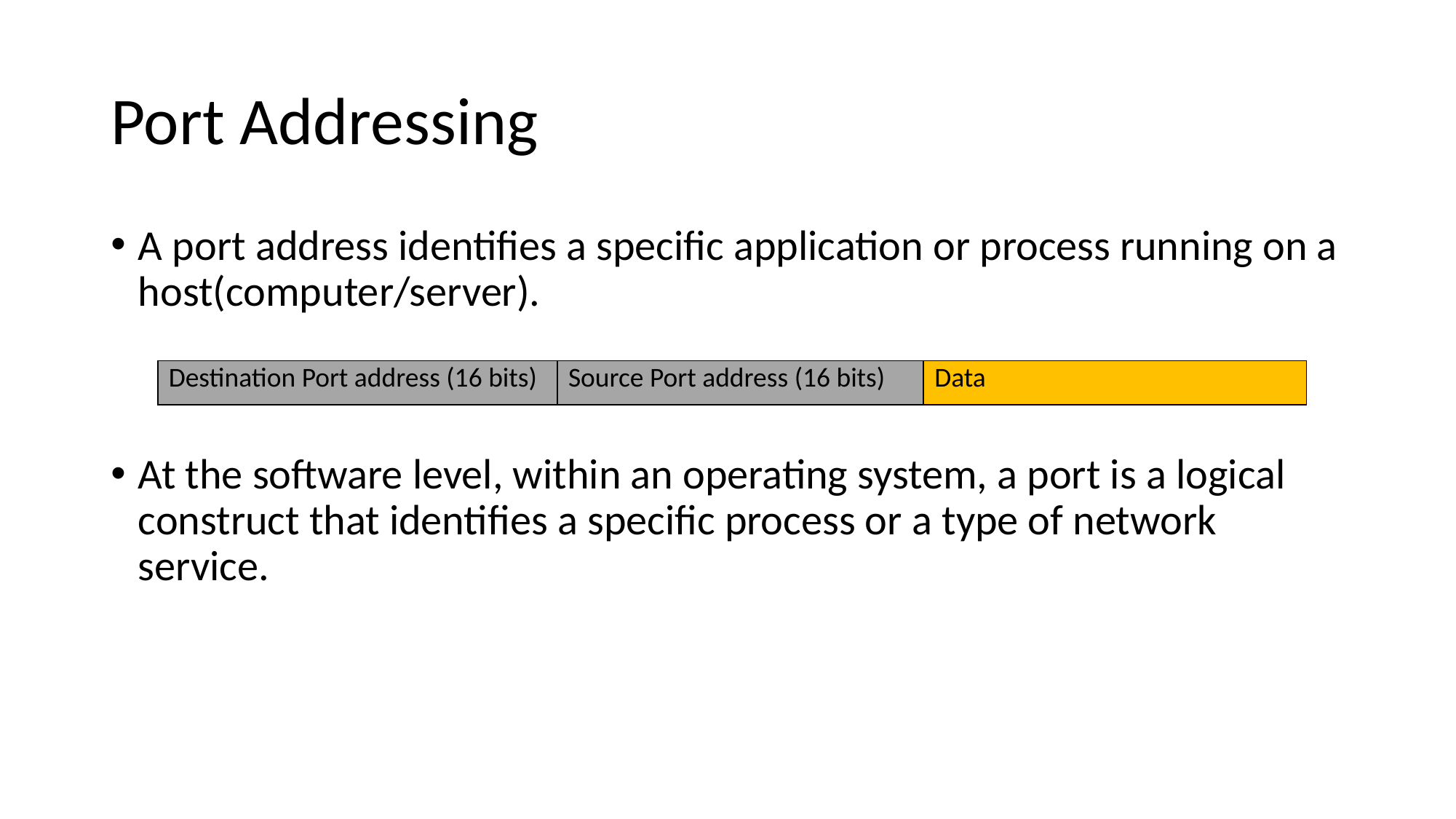

# Port Addressing
A port address identifies a specific application or process running on a host(computer/server).

At the software level, within an operating system, a port is a logical construct that identifies a specific process or a type of network service.
| Destination Port address (16 bits) | Source Port address (16 bits) | Data |
| --- | --- | --- |